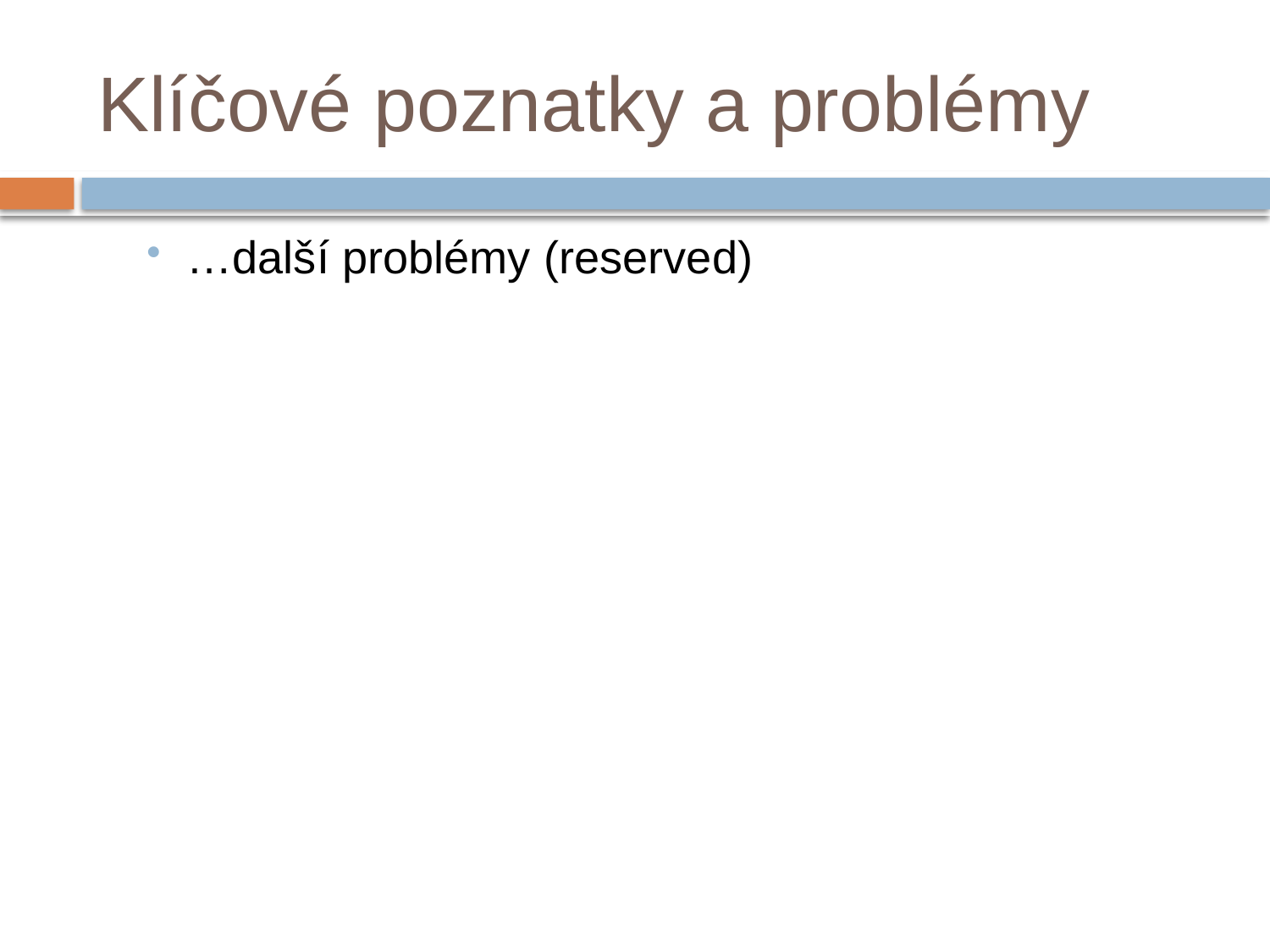

# Klíčové poznatky a problémy
…další problémy (reserved)